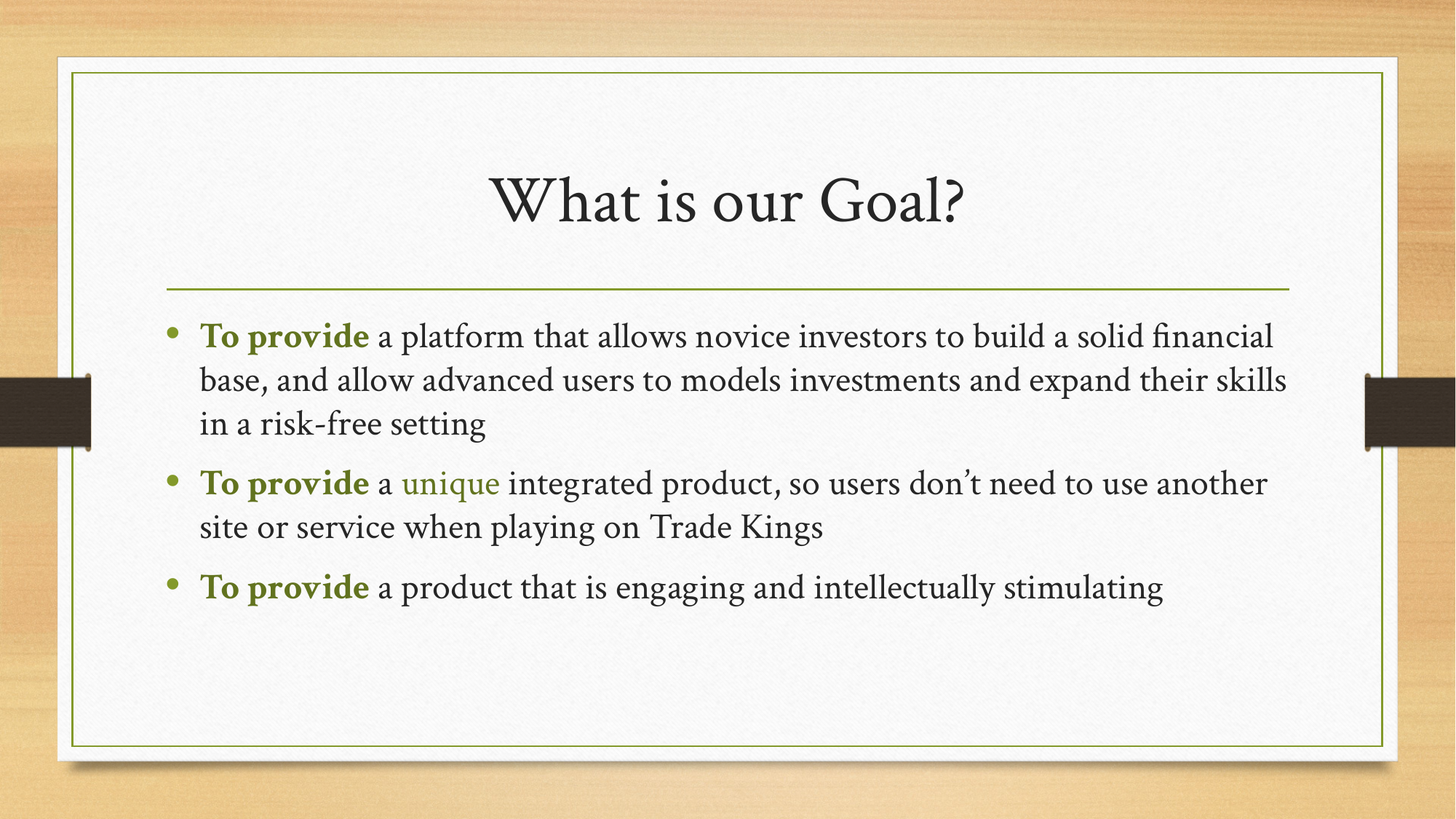

# What is our Goal?
To provide a platform that allows novice investors to build a solid financial base, and allow advanced users to models investments and expand their skills in a risk-free setting
To provide a unique integrated product, so users don’t need to use another site or service when playing on Trade Kings
To provide a product that is engaging and intellectually stimulating